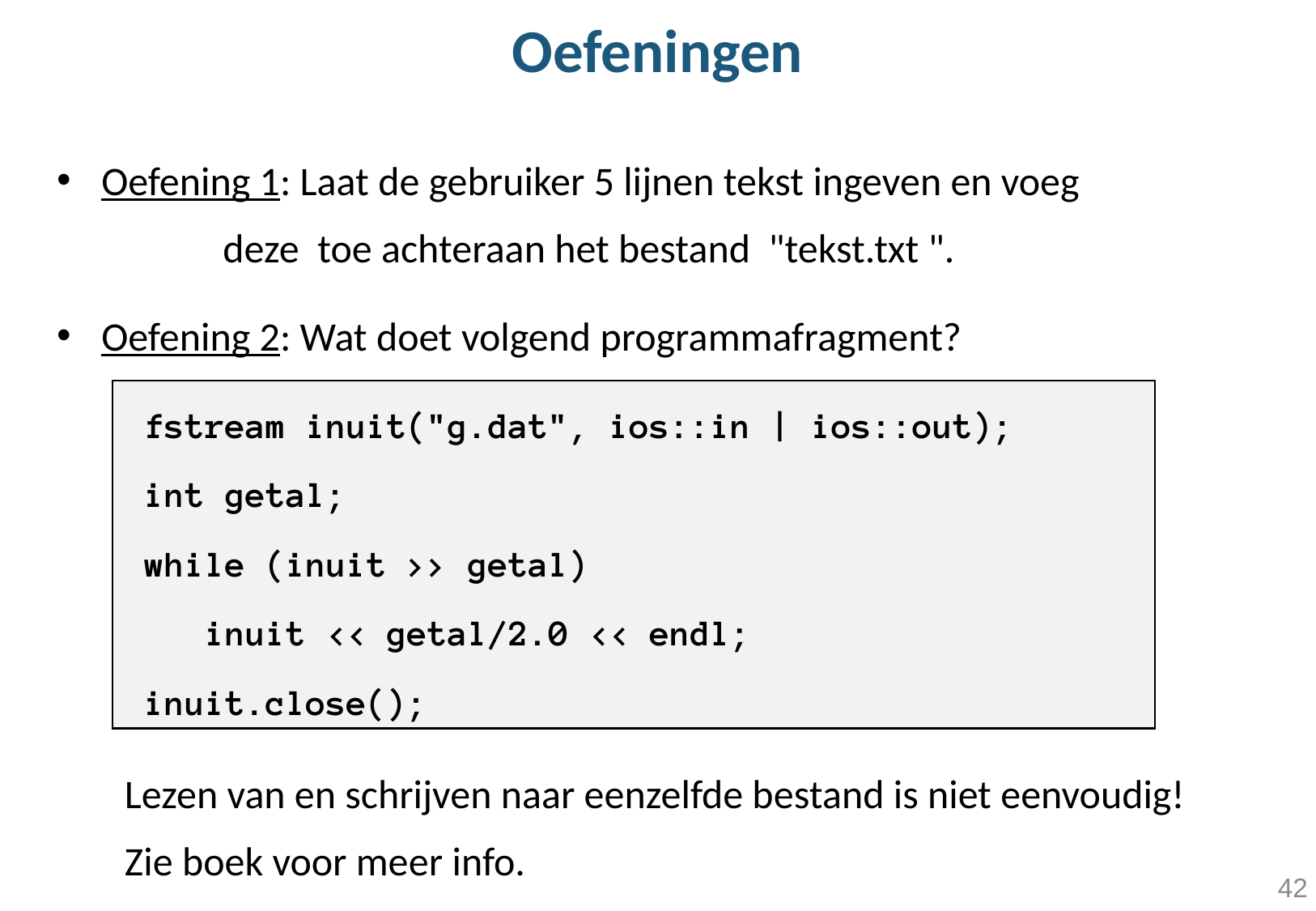

# Oefeningen
Oefening 1: Laat de gebruiker 5 lijnen tekst ingeven en voeg 	deze  toe achteraan het bestand  "tekst.txt ".
Oefening 2: Wat doet volgend programmafragment?
 fstream inuit("g.dat", ios::in | ios::out);
 int getal;
 while (inuit >> getal)
    inuit << getal/2.0 << endl;
 inuit.close();
Lezen van en schrijven naar eenzelfde bestand is niet eenvoudig! Zie boek voor meer info.
42